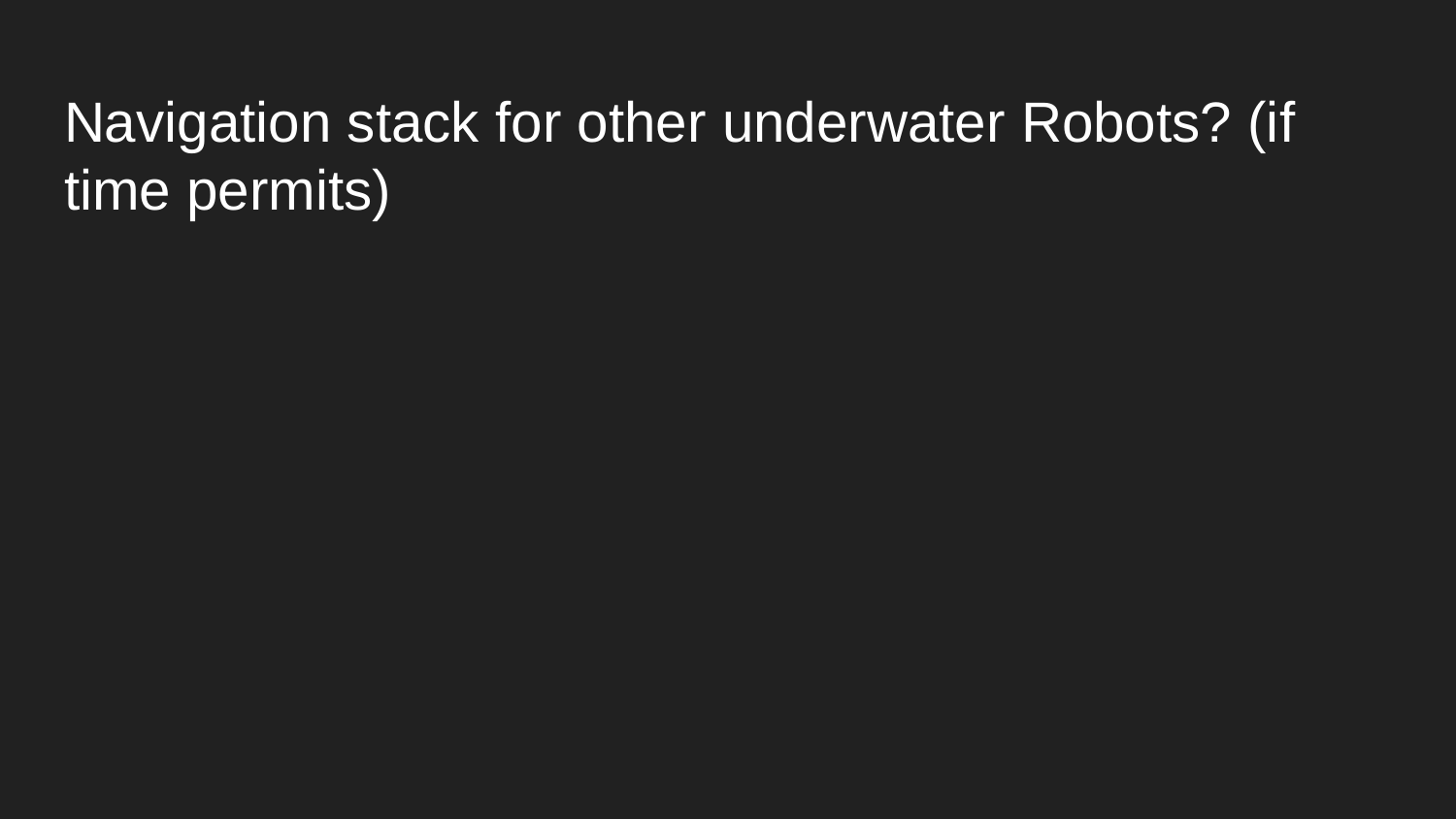

# Navigation stack for other underwater Robots? (if time permits)